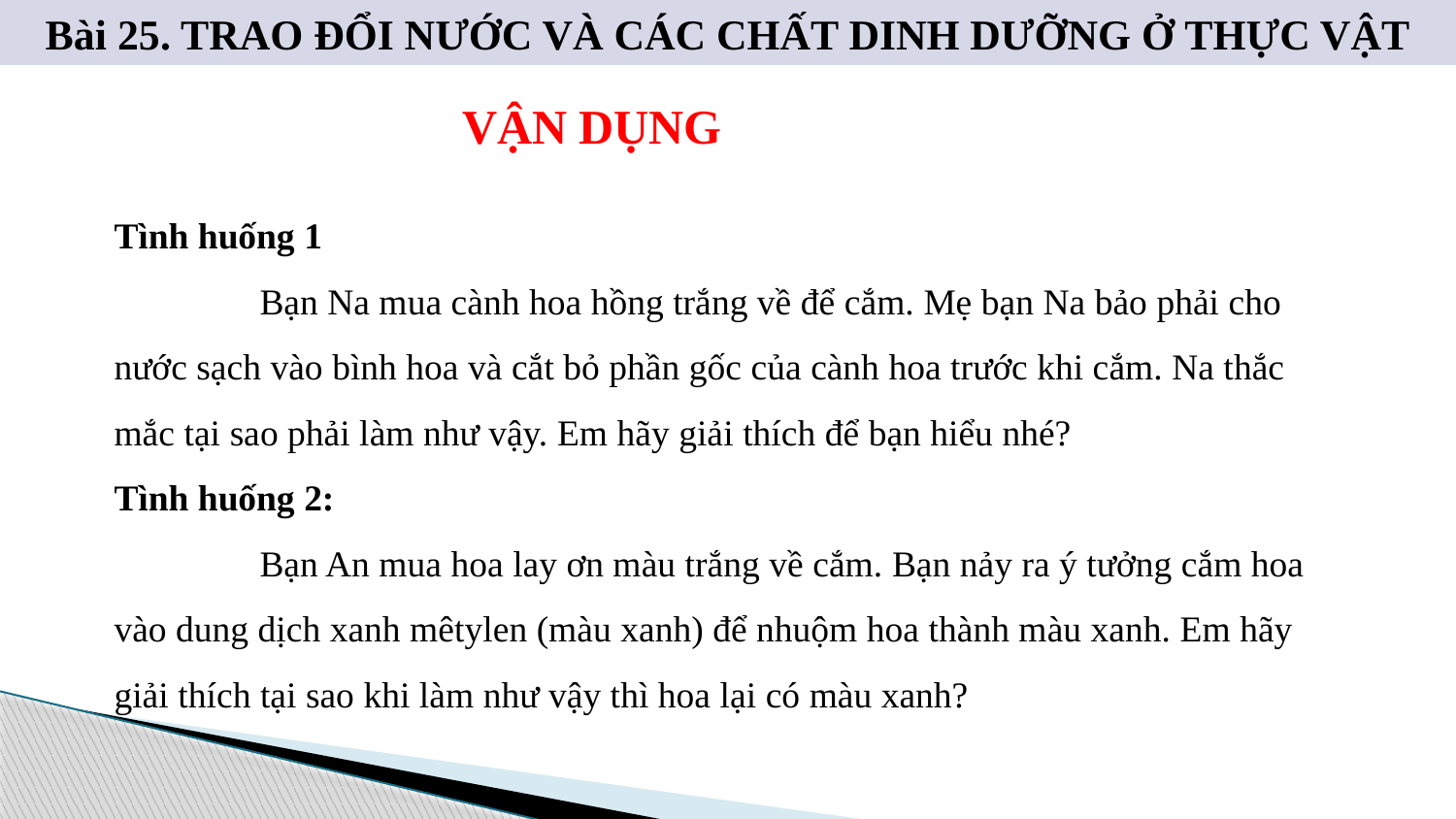

Bài 25. TRAO ĐỔI NƯỚC VÀ CÁC CHẤT DINH DƯỠNG Ở THỰC VẬT
VẬN DỤNG
Tình huống 1
	Bạn Na mua cành hoa hồng trắng về để cắm. Mẹ bạn Na bảo phải cho nước sạch vào bình hoa và cắt bỏ phần gốc của cành hoa trước khi cắm. Na thắc mắc tại sao phải làm như vậy. Em hãy giải thích để bạn hiểu nhé?
Tình huống 2:
	Bạn An mua hoa lay ơn màu trắng về cắm. Bạn nảy ra ý tưởng cắm hoa vào dung dịch xanh mêtylen (màu xanh) để nhuộm hoa thành màu xanh. Em hãy giải thích tại sao khi làm như vậy thì hoa lại có màu xanh?